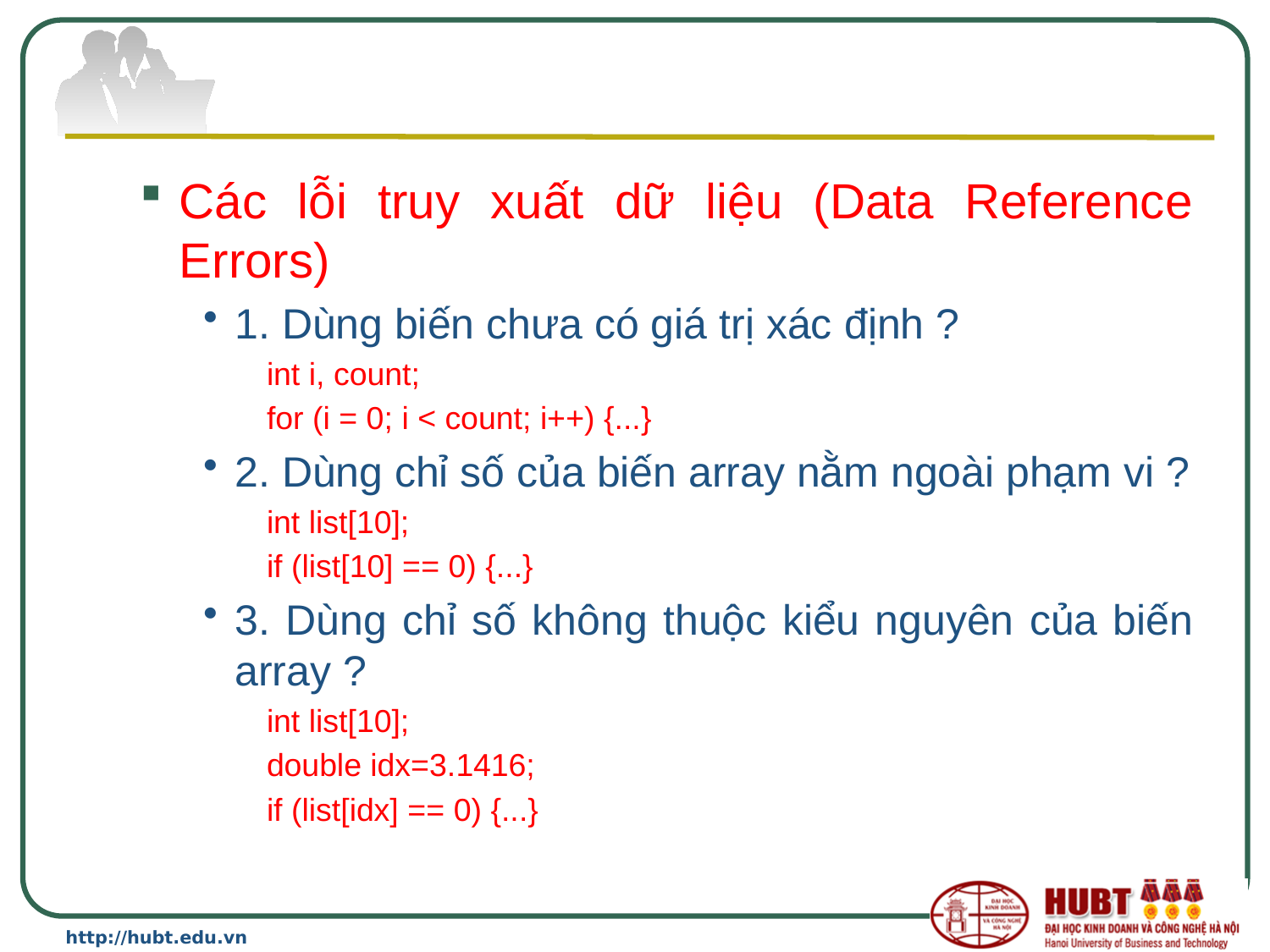

#
Các lỗi truy xuất dữ liệu (Data Reference Errors)
1. Dùng biến chưa có giá trị xác định ?
int i, count;
for (i = 0; i < count; i++) {...}
2. Dùng chỉ số của biến array nằm ngoài phạm vi ?
int list[10];
if (list[10] == 0) {...}
3. Dùng chỉ số không thuộc kiểu nguyên của biến array ?
int list[10];
double idx=3.1416;
if (list[idx] == 0) {...}
http://hubt.edu.vn